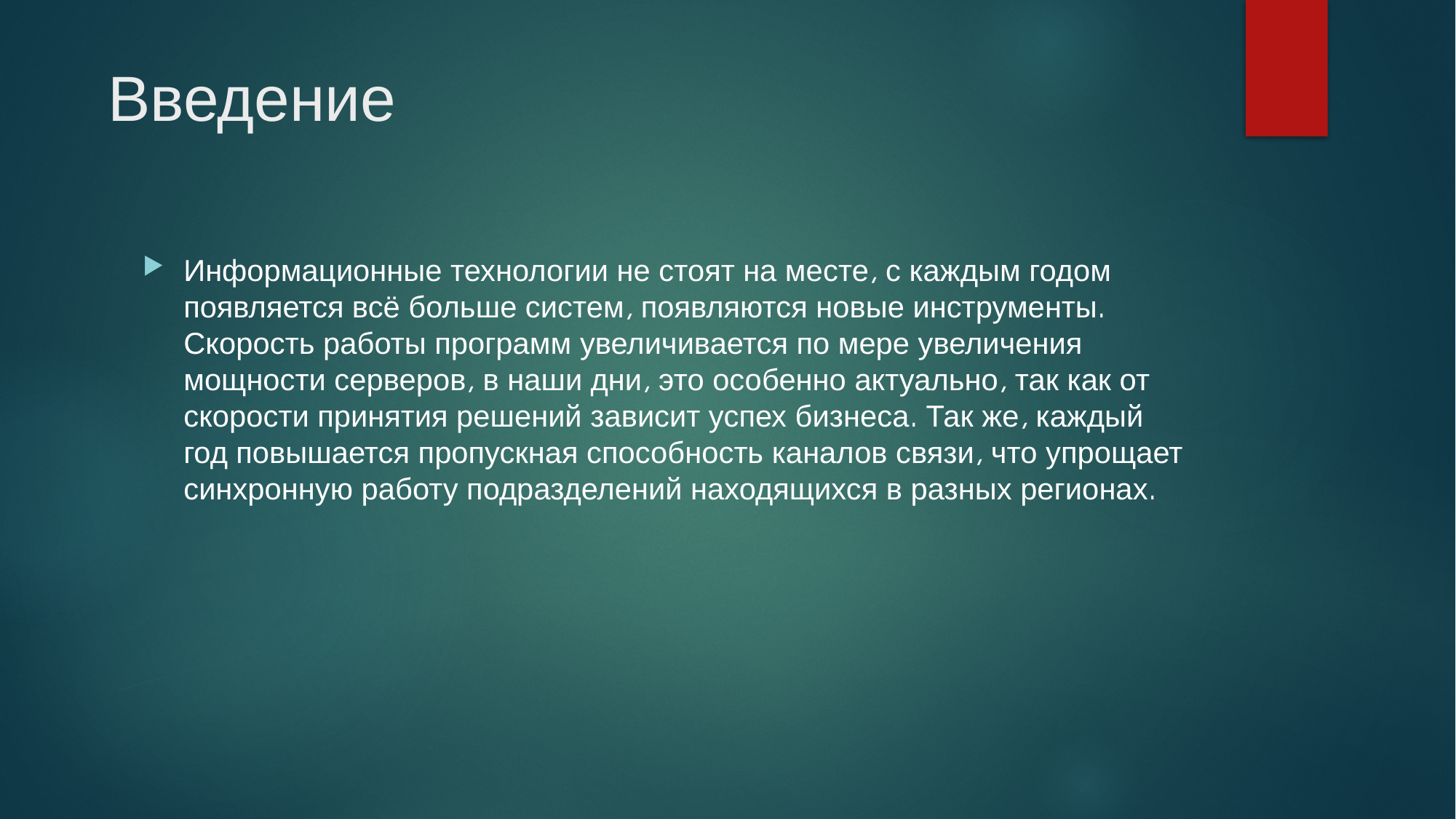

# Введение
Информационные технологии не стоят на месте, с каждым годом появляется всё больше систем, появляются новые инструменты. Скорость работы программ увеличивается по мере увеличения мощности серверов, в наши дни, это особенно актуально, так как от скорости принятия решений зависит успех бизнеса. Так же, каждый год повышается пропускная способность каналов связи, что упрощает синхронную работу подразделений находящихся в разных регионах.